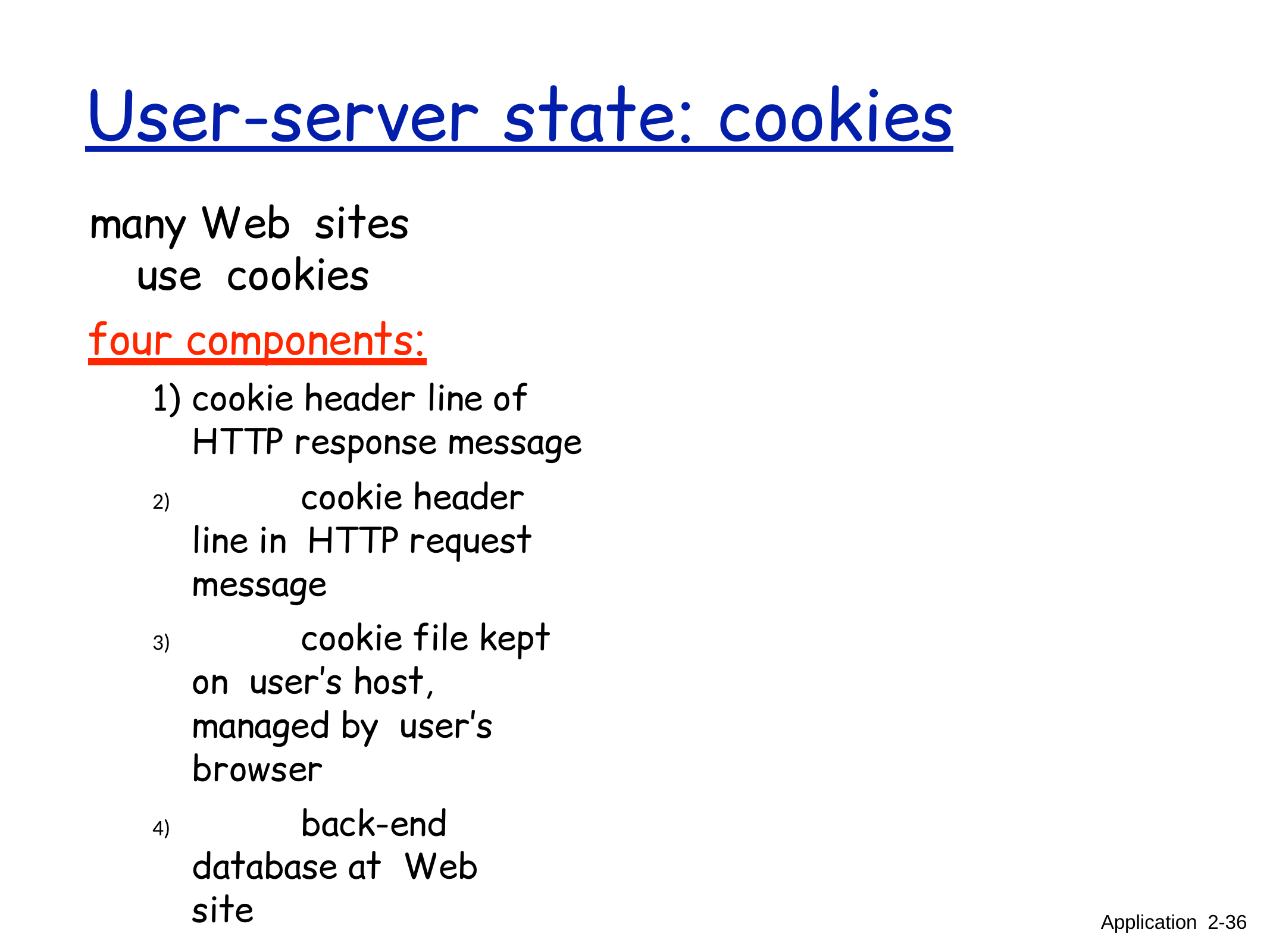

# User-server	state: cookies

many Web	sites use  cookies
four components:
cookie header line of  HTTP response message
	cookie header line in  HTTP request message
	cookie file kept on  user’s host, managed by  user’s browser
	back-end database at  Web site
Application 2-36